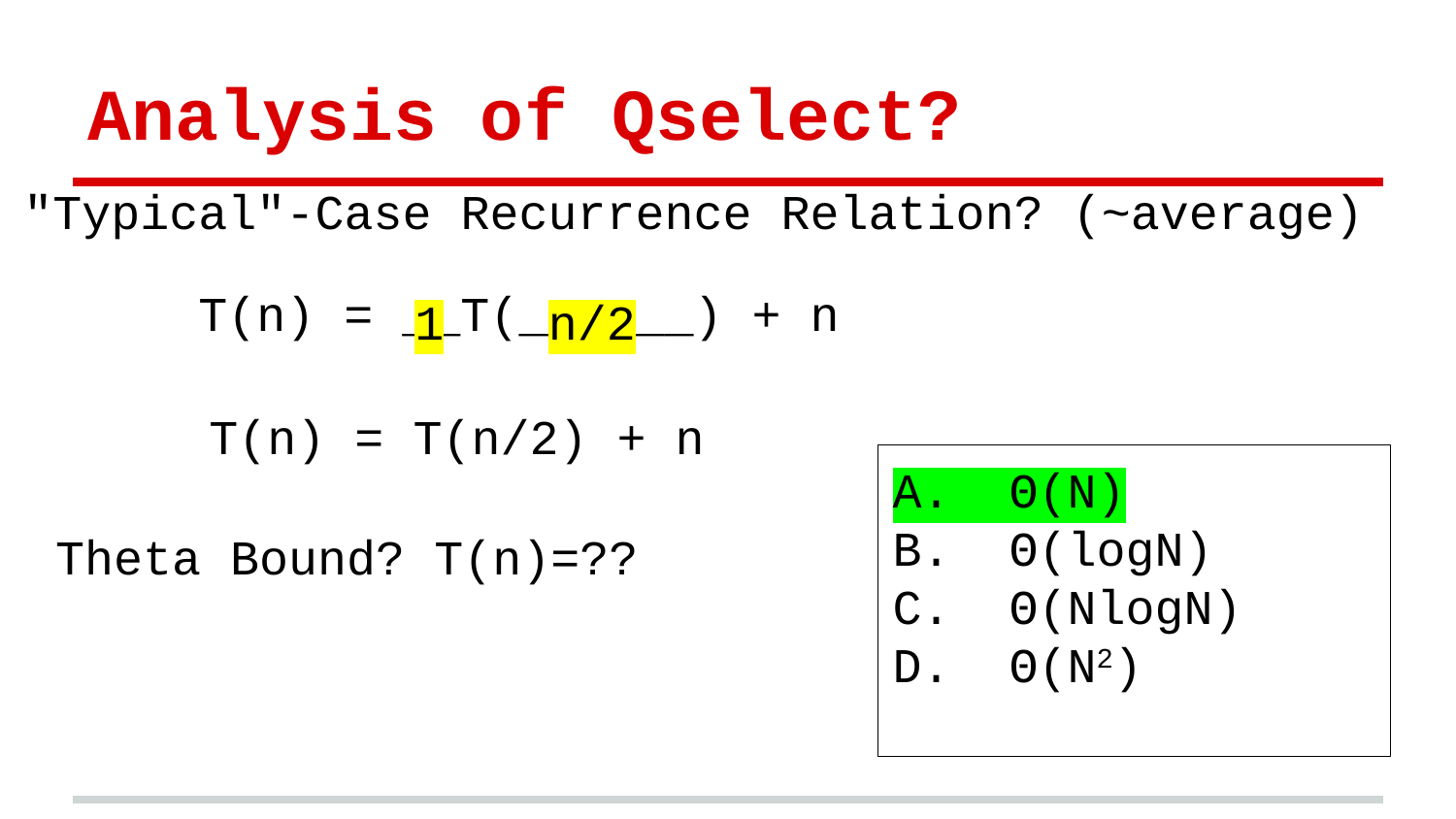

# Analysis of Qselect?
"Typical"-Case Recurrence Relation? (~average)

 T(n) = __T(______) + n

n/2
1
T(n) = T(n/2) + n

A.  Θ(N)
B.  Θ(logN)
C.  Θ(NlogN)
D.  Θ(N2)
Theta Bound? T(n)=??